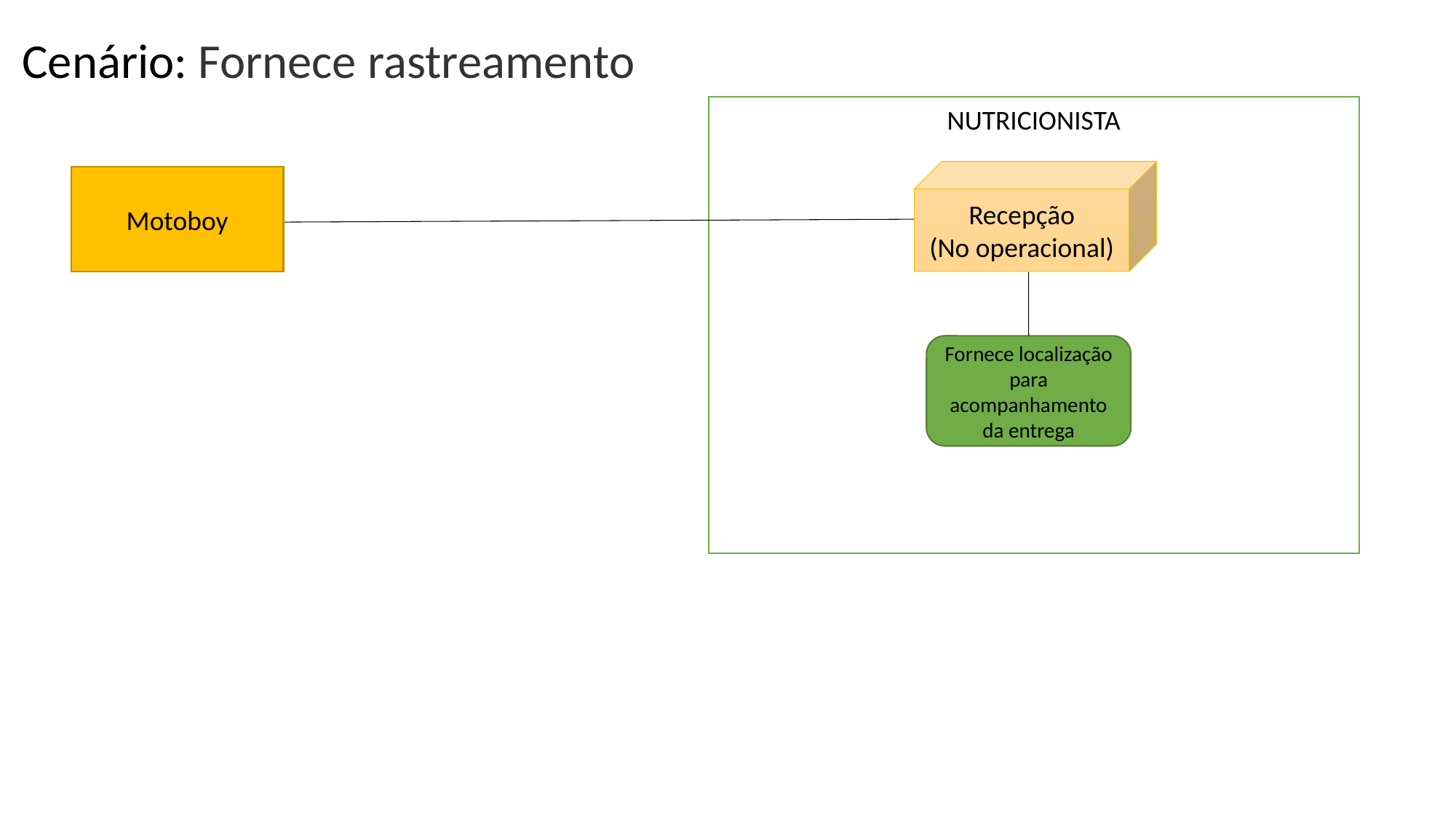

Cenário: Fornece rastreamento

NUTRICIONISTA
Recepção
(No operacional)
Motoboy
Fornece localização para acompanhamento da entrega